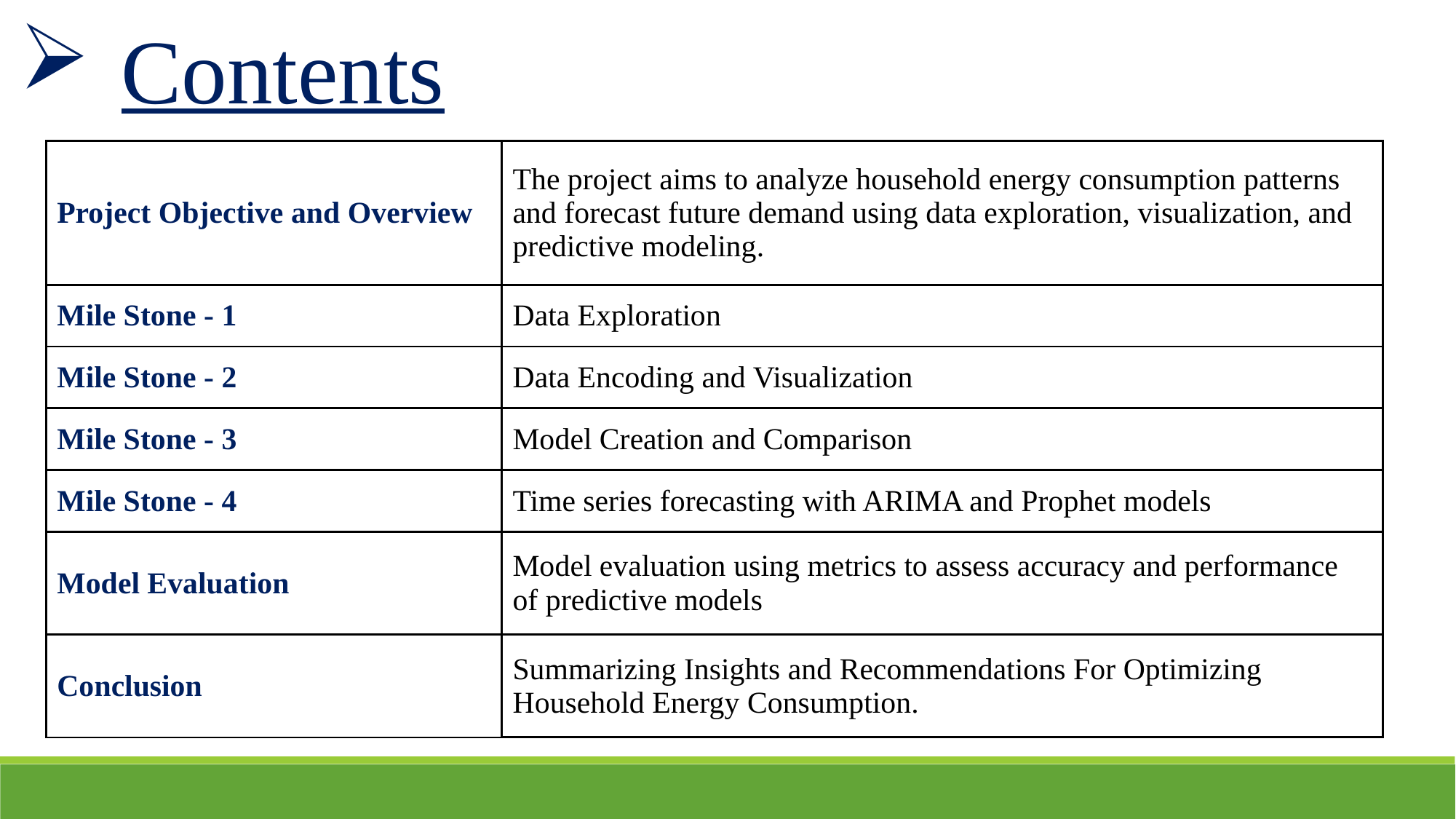

Contents
| Project Objective and Overview | The project aims to analyze household energy consumption patterns and forecast future demand using data exploration, visualization, and predictive modeling. |
| --- | --- |
| Mile Stone - 1 | Data Exploration |
| Mile Stone - 2 | Data Encoding and Visualization |
| Mile Stone - 3 | Model Creation and Comparison |
| Mile Stone - 4 | Time series forecasting with ARIMA and Prophet models |
| Model Evaluation | Model evaluation using metrics to assess accuracy and performance of predictive models |
| Conclusion | Summarizing Insights and Recommendations For Optimizing Household Energy Consumption. |